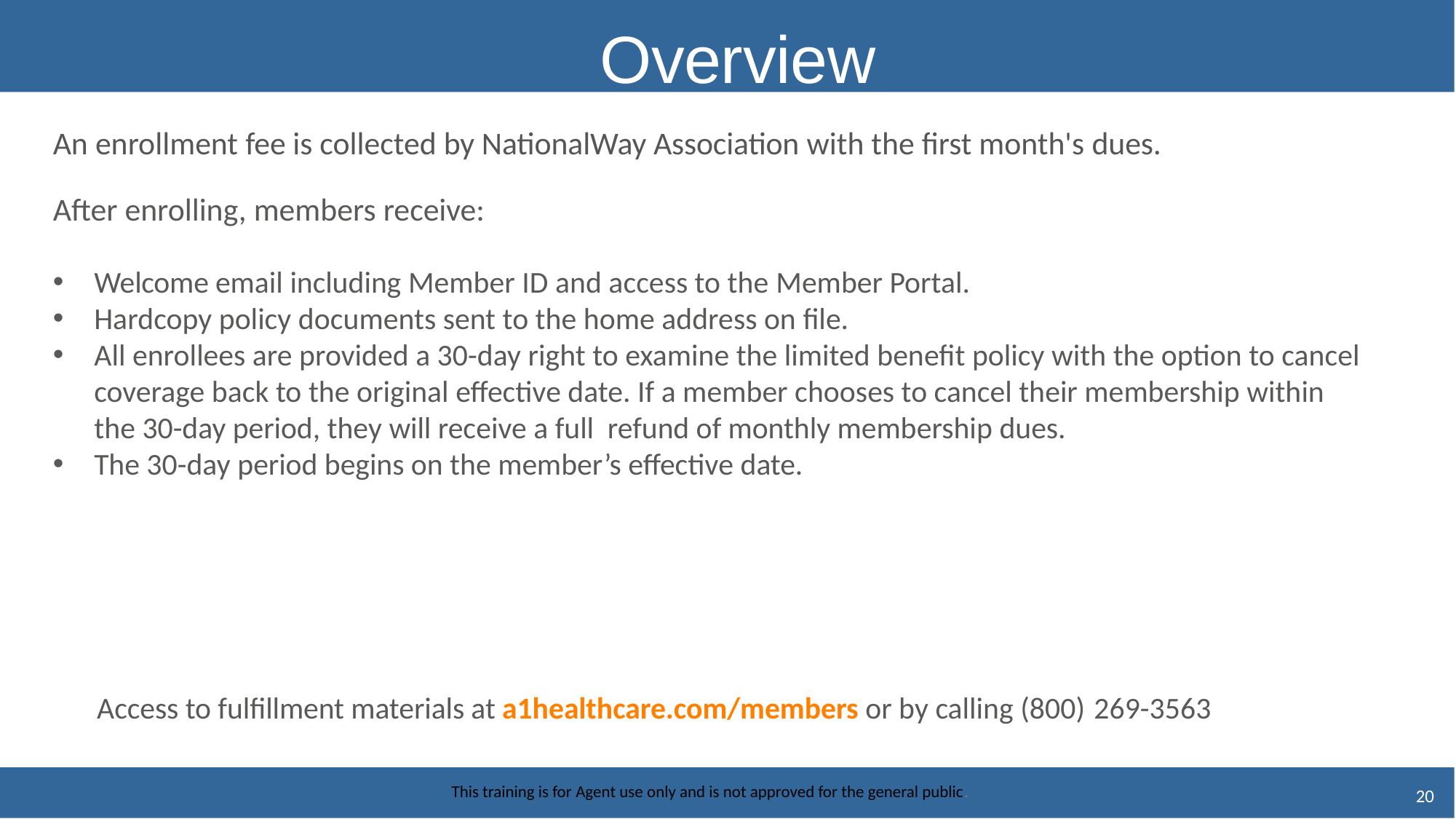

# Overview
An enrollment fee is collected by NationalWay Association with the first month's dues.
After enrolling, members receive:
Welcome email including Member ID and access to the Member Portal.
Hardcopy policy documents sent to the home address on file.
All enrollees are provided a 30-day right to examine the limited benefit policy with the option to cancel coverage back to the original effective date. If a member chooses to cancel their membership within the 30-day period, they will receive a full  refund of monthly membership dues.
The 30-day period begins on the member’s effective date.

Access to fulfillment materials at a1healthcare.com/members or by calling (800) 269-3563
This training is for Agent use only and is not approved for the general public.
20